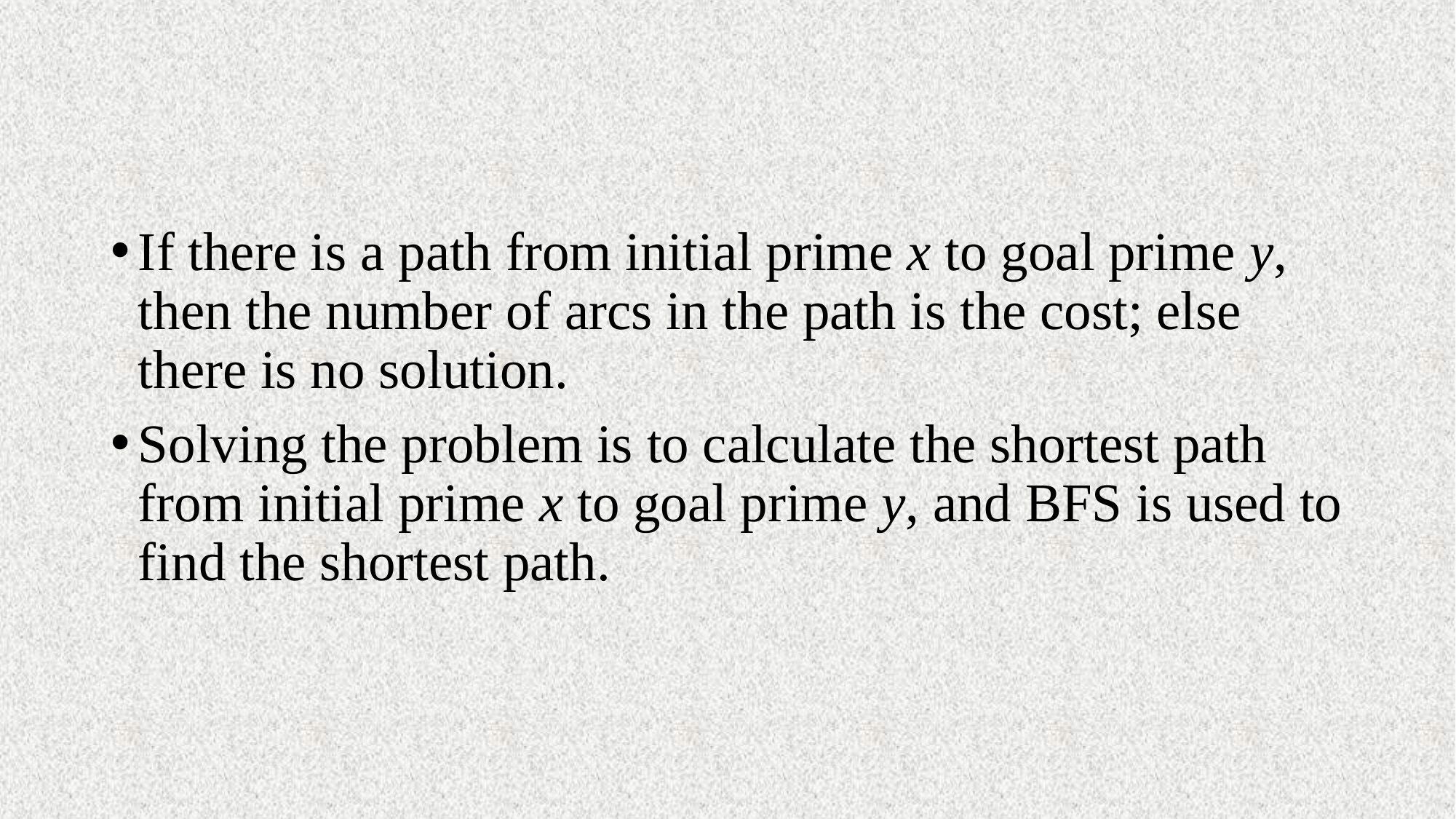

#
If there is a path from initial prime x to goal prime y, then the number of arcs in the path is the cost; else there is no solution.
Solving the problem is to calculate the shortest path from initial prime x to goal prime y, and BFS is used to find the shortest path.